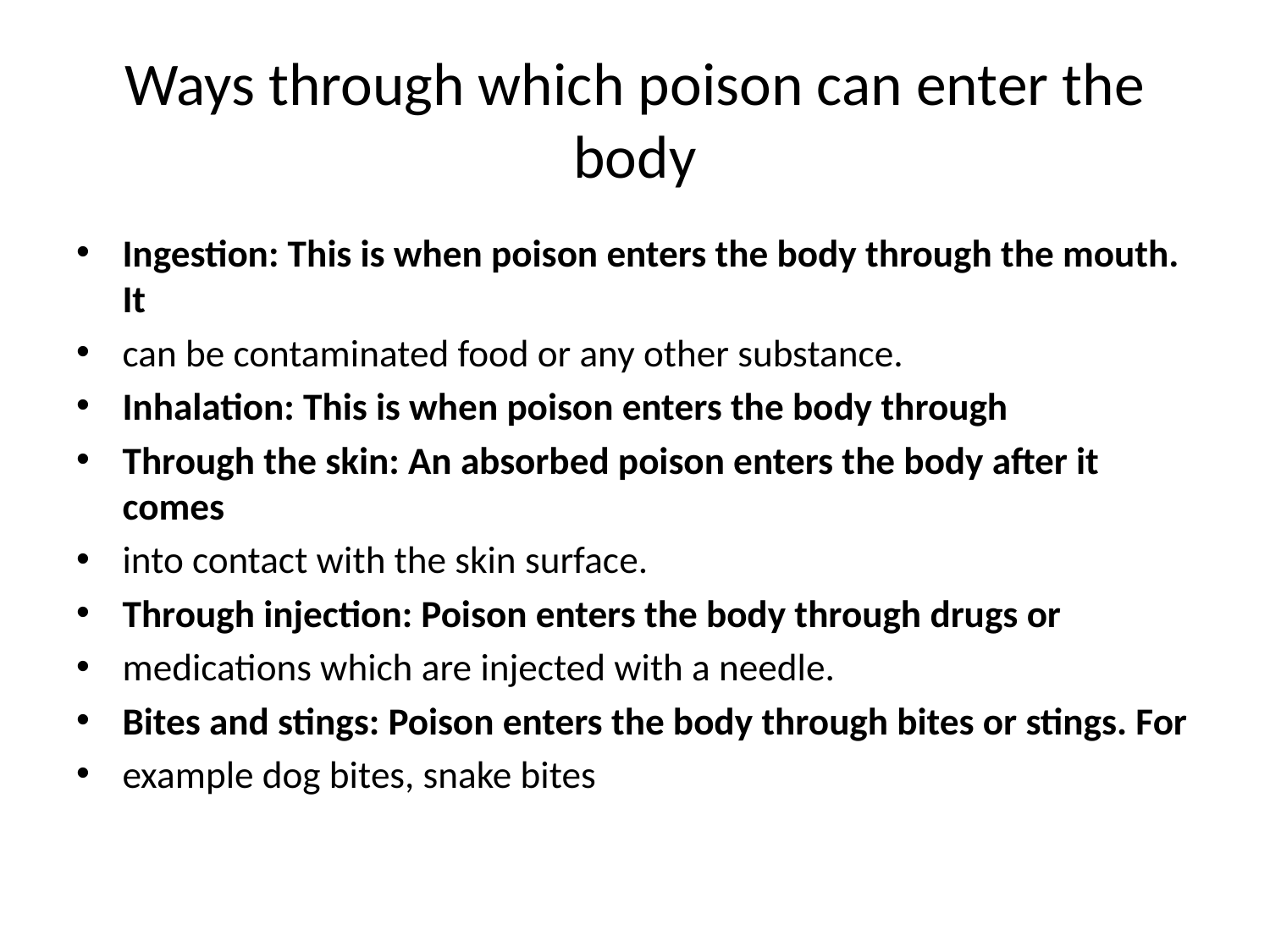

# Ways through which poison can enter the body
Ingestion: This is when poison enters the body through the mouth. It
can be contaminated food or any other substance.
Inhalation: This is when poison enters the body through
Through the skin: An absorbed poison enters the body after it comes
into contact with the skin surface.
Through injection: Poison enters the body through drugs or
medications which are injected with a needle.
Bites and stings: Poison enters the body through bites or stings. For
example dog bites, snake bites